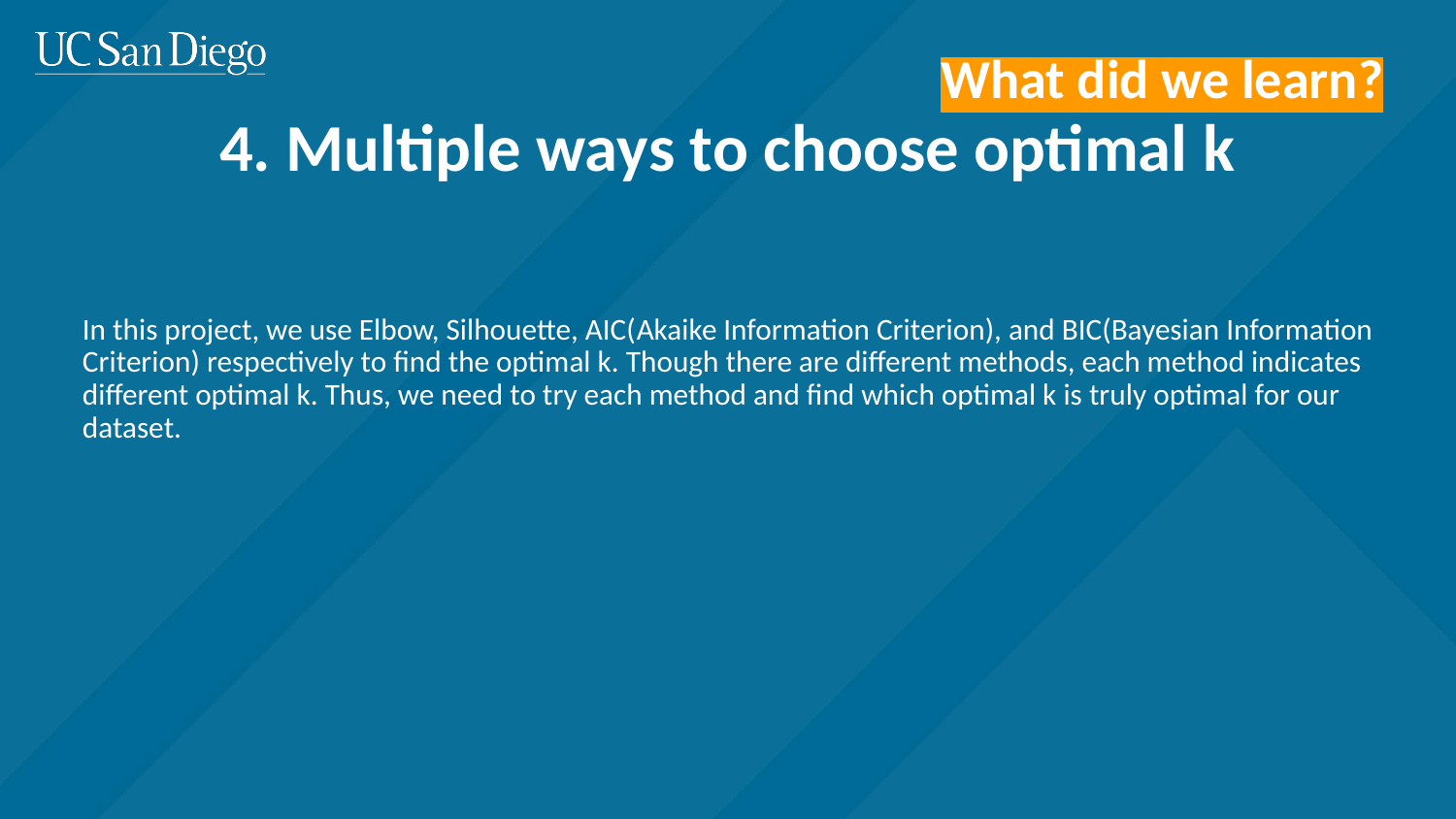

What did we learn?
# 4. Multiple ways to choose optimal k
In this project, we use Elbow, Silhouette, AIC(Akaike Information Criterion), and BIC(Bayesian Information Criterion) respectively to find the optimal k. Though there are different methods, each method indicates different optimal k. Thus, we need to try each method and find which optimal k is truly optimal for our dataset.